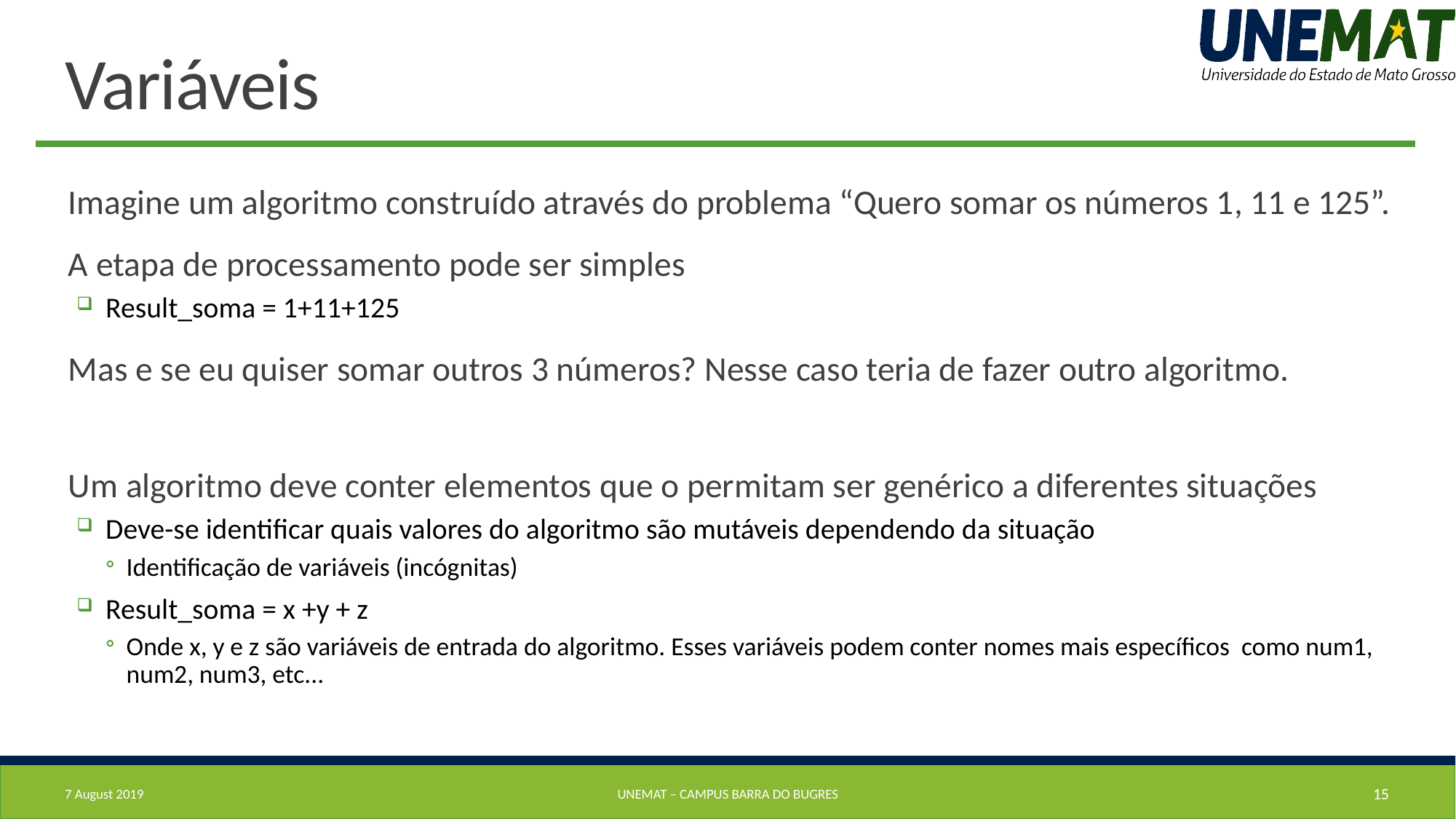

# Variáveis
Imagine um algoritmo construído através do problema “Quero somar os números 1, 11 e 125”.
A etapa de processamento pode ser simples
Result_soma = 1+11+125
Mas e se eu quiser somar outros 3 números? Nesse caso teria de fazer outro algoritmo.

Um algoritmo deve conter elementos que o permitam ser genérico a diferentes situações
Deve-se identificar quais valores do algoritmo são mutáveis dependendo da situação
Identificação de variáveis (incógnitas)
Result_soma = x +y + z
Onde x, y e z são variáveis de entrada do algoritmo. Esses variáveis podem conter nomes mais específicos  como num1, num2, num3, etc...
7 August 2019
UNEMAT – Campus barra do bugres
15